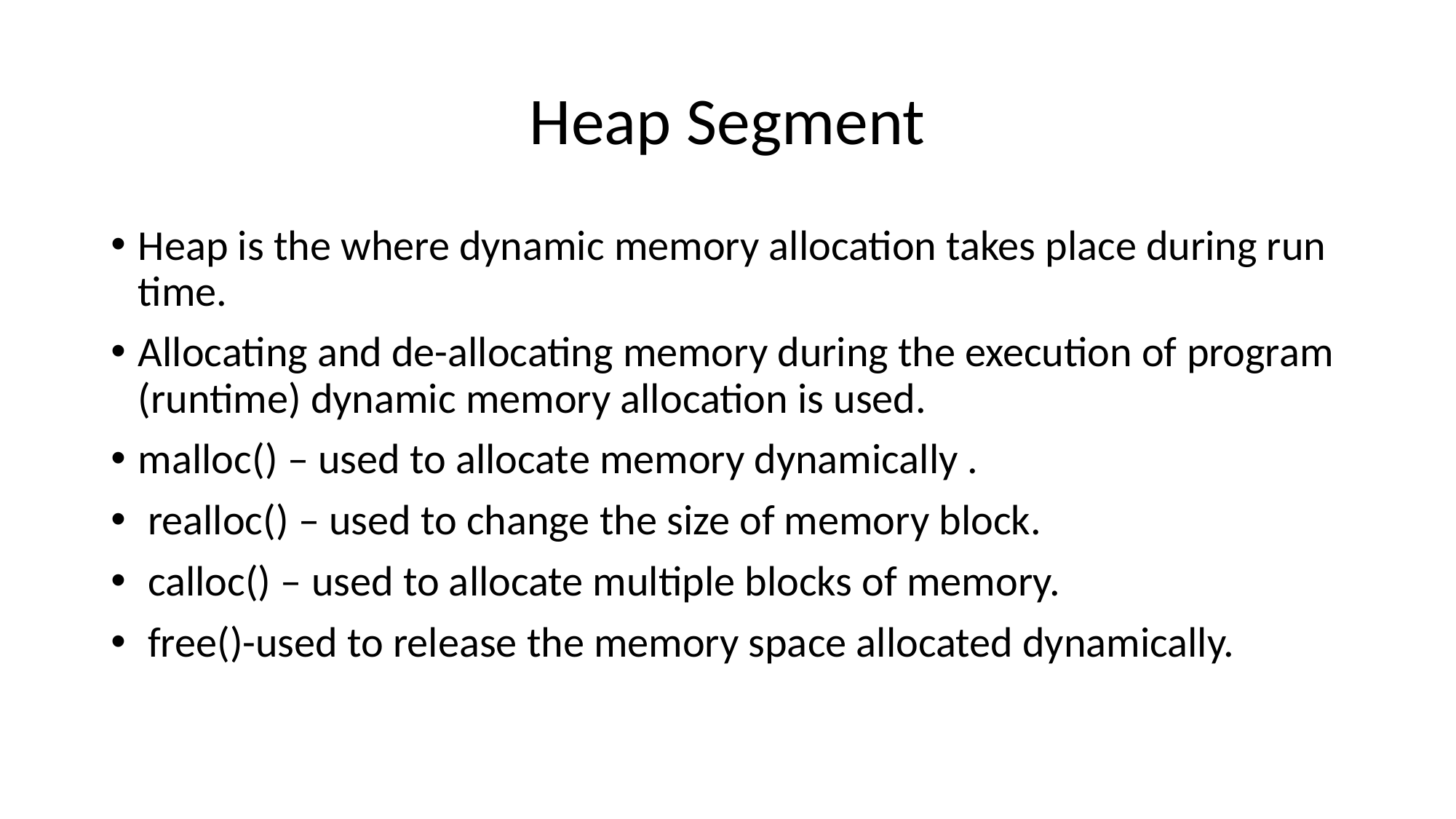

# Heap Segment
Heap is the where dynamic memory allocation takes place during run time.
Allocating and de-allocating memory during the execution of program (runtime) dynamic memory allocation is used.
malloc() – used to allocate memory dynamically .
 realloc() – used to change the size of memory block.
 calloc() – used to allocate multiple blocks of memory.
 free()-used to release the memory space allocated dynamically.